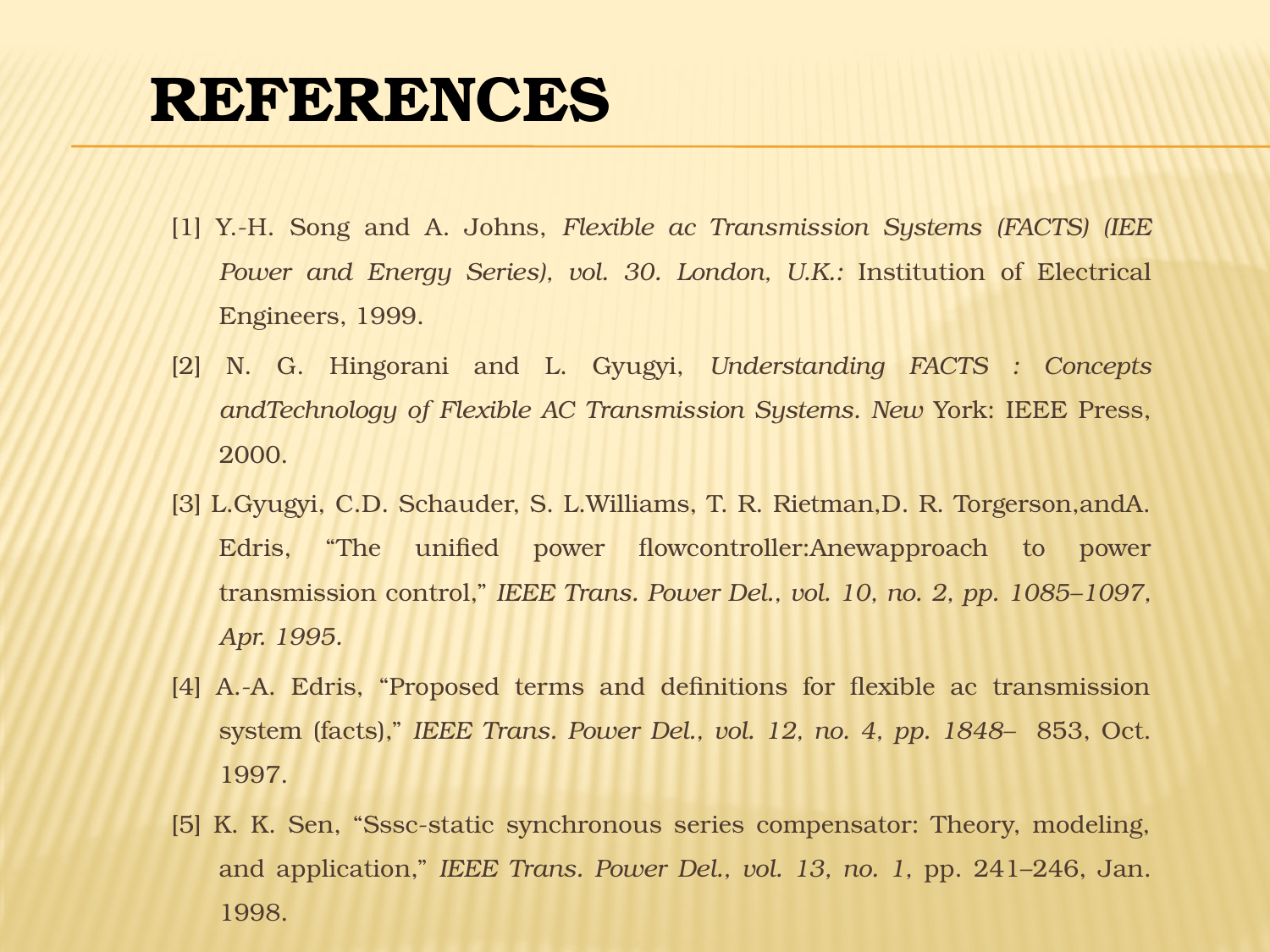

# REFERENCES
[1] Y.-H. Song and A. Johns, Flexible ac Transmission Systems (FACTS) (IEE Power and Energy Series), vol. 30. London, U.K.: Institution of Electrical Engineers, 1999.
[2] N. G. Hingorani and L. Gyugyi, Understanding FACTS : Concepts andTechnology of Flexible AC Transmission Systems. New York: IEEE Press, 2000.
[3] L.Gyugyi, C.D. Schauder, S. L.Williams, T. R. Rietman,D. R. Torgerson,andA. Edris, “The unified power flowcontroller:Anewapproach to power transmission control,” IEEE Trans. Power Del., vol. 10, no. 2, pp. 1085–1097, Apr. 1995.
[4] A.-A. Edris, “Proposed terms and definitions for flexible ac transmission system (facts),” IEEE Trans. Power Del., vol. 12, no. 4, pp. 1848–  853, Oct. 1997.
[5] K. K. Sen, “Sssc-static synchronous series compensator: Theory, modeling, and application,” IEEE Trans. Power Del., vol. 13, no. 1, pp. 241–246, Jan. 1998.